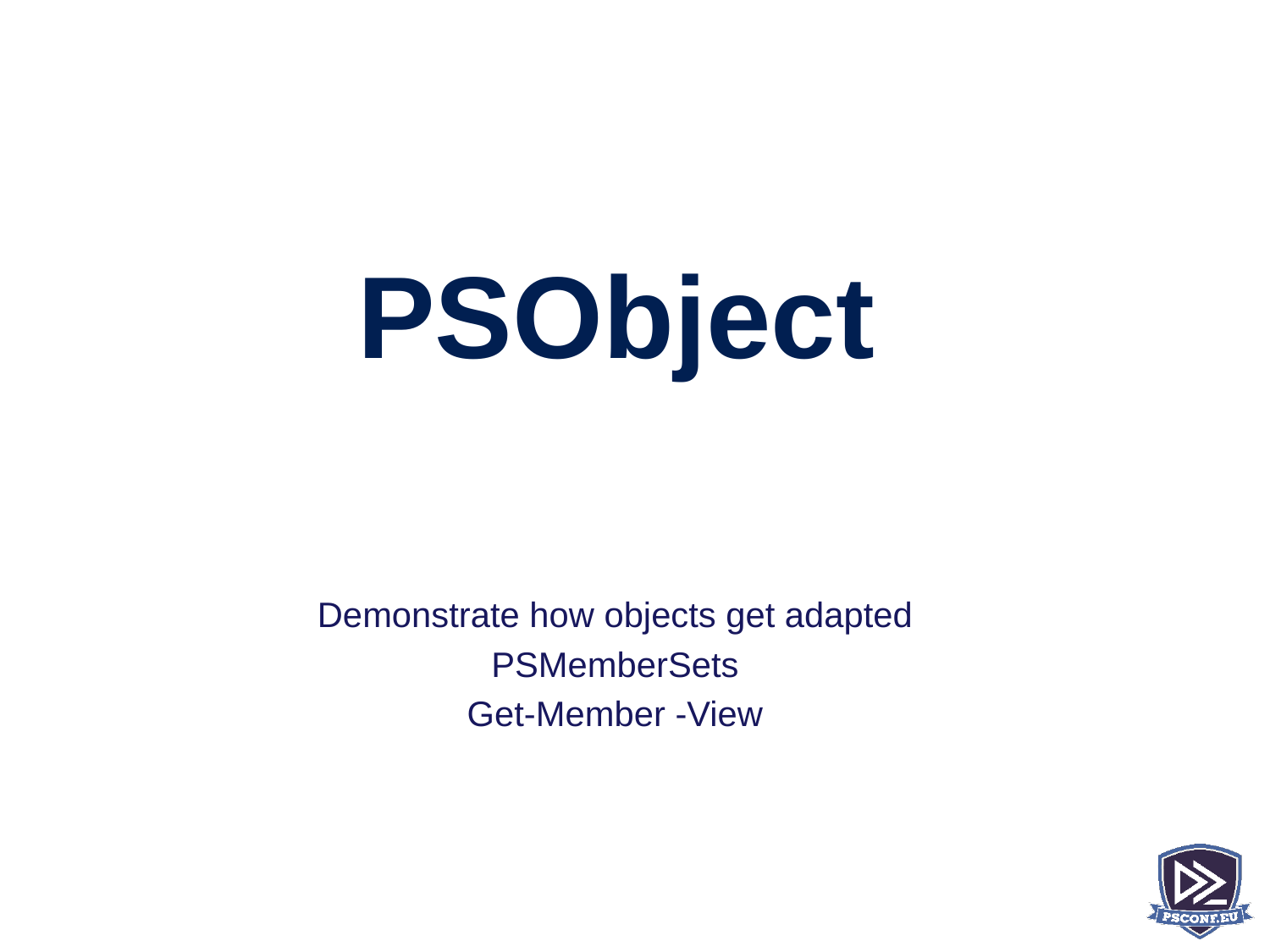

# PSObject
Demonstrate how objects get adapted
PSMemberSets
Get-Member -View